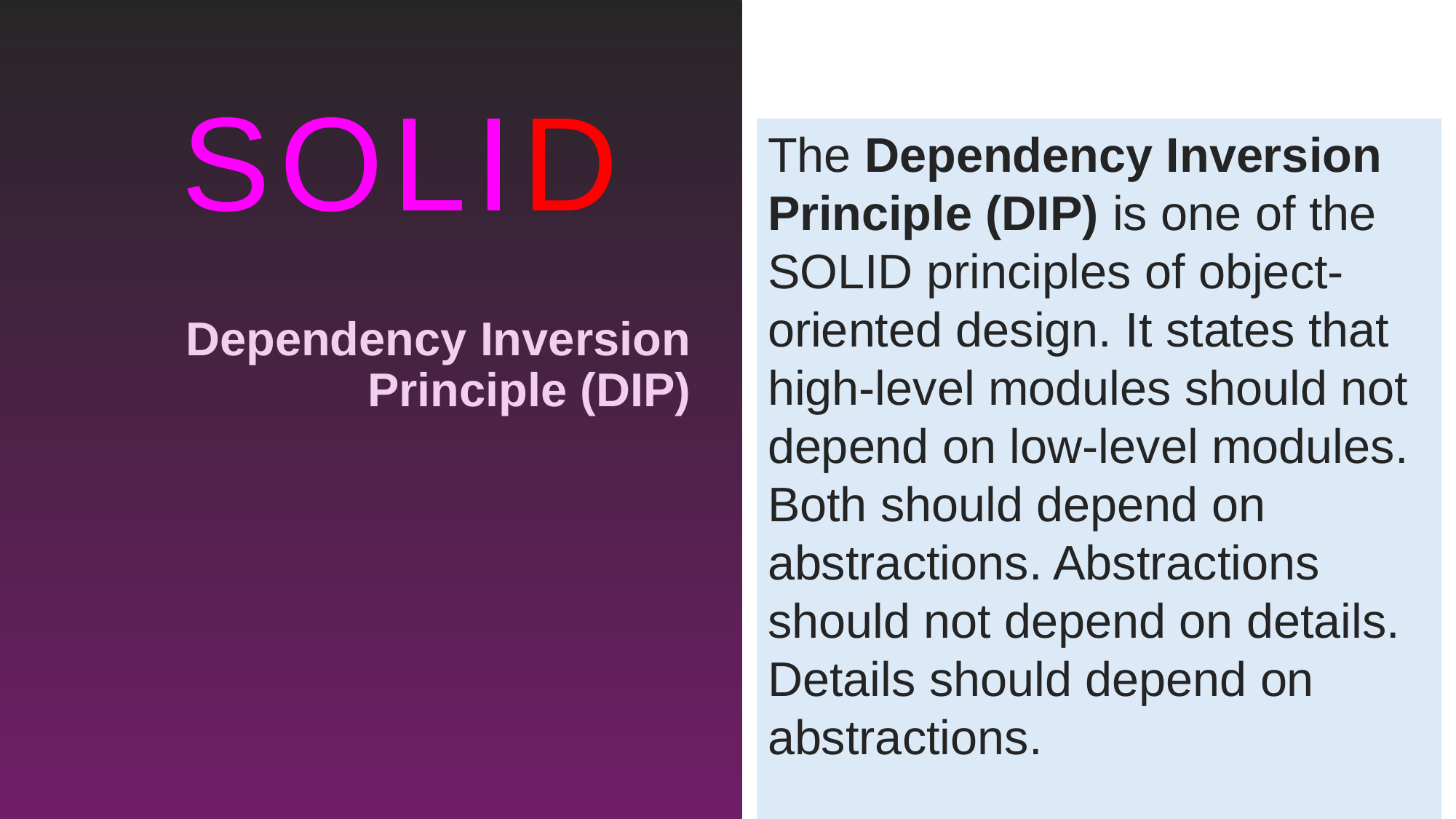

SOLID
The Dependency Inversion Principle (DIP) is one of the SOLID principles of object-oriented design. It states that high-level modules should not depend on low-level modules. Both should depend on abstractions. Abstractions should not depend on details. Details should depend on abstractions.

# Dependency Inversion Principle (DIP)